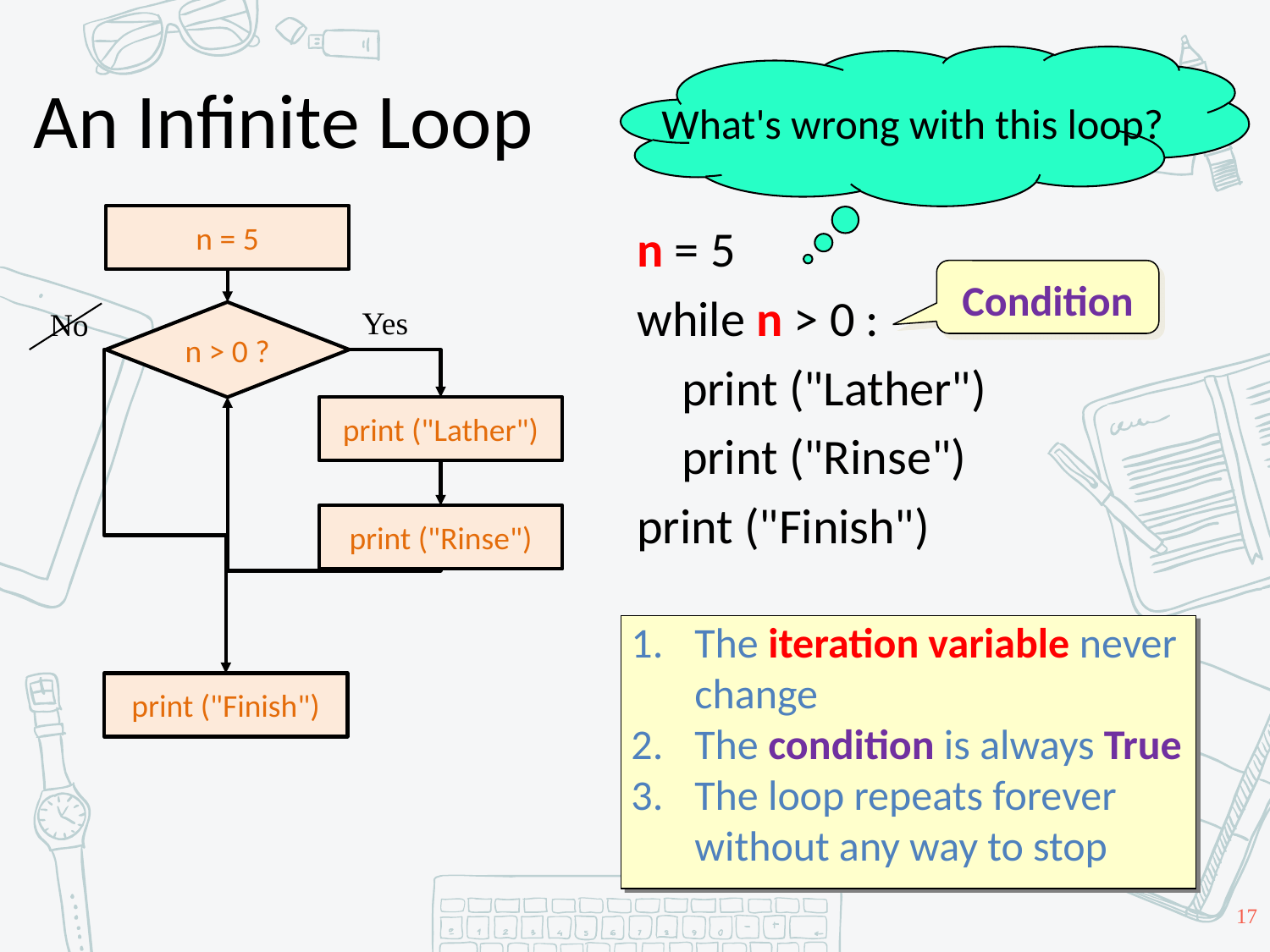

# An Infinite Loop
What's wrong with this loop?
n = 5
n = 5
while n > 0 :
    print ("Lather")
    print ("Rinse")
print ("Finish")

Condition
Yes
No
n > 0 ?
print ("Lather")
print ("Rinse")
The iteration variable never change
The condition is always True
The loop repeats forever without any way to stop
print ("Finish")
17